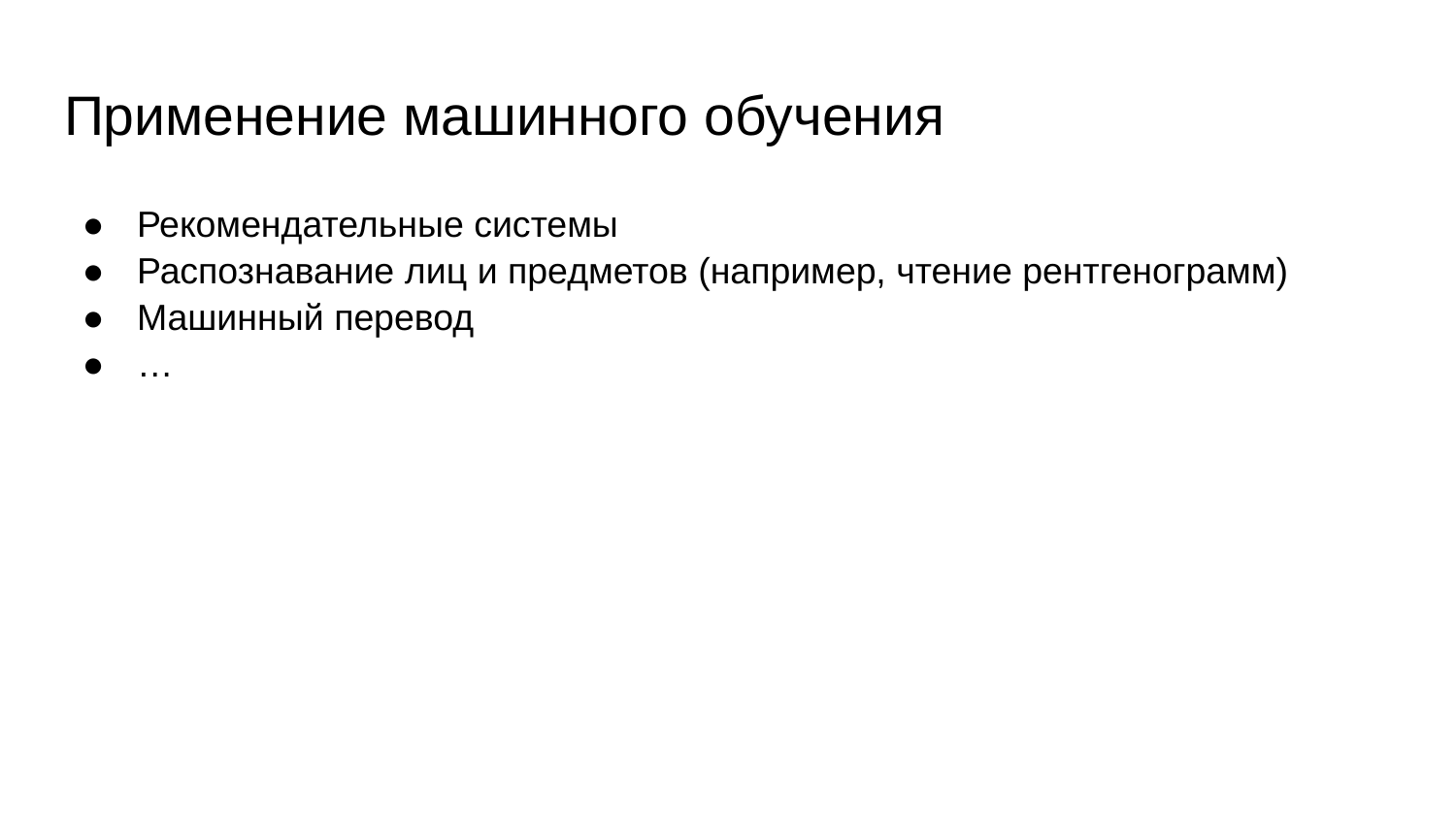

# Применение машинного обучения
Рекомендательные системы
Распознавание лиц и предметов (например, чтение рентгенограмм)
Машинный перевод
…